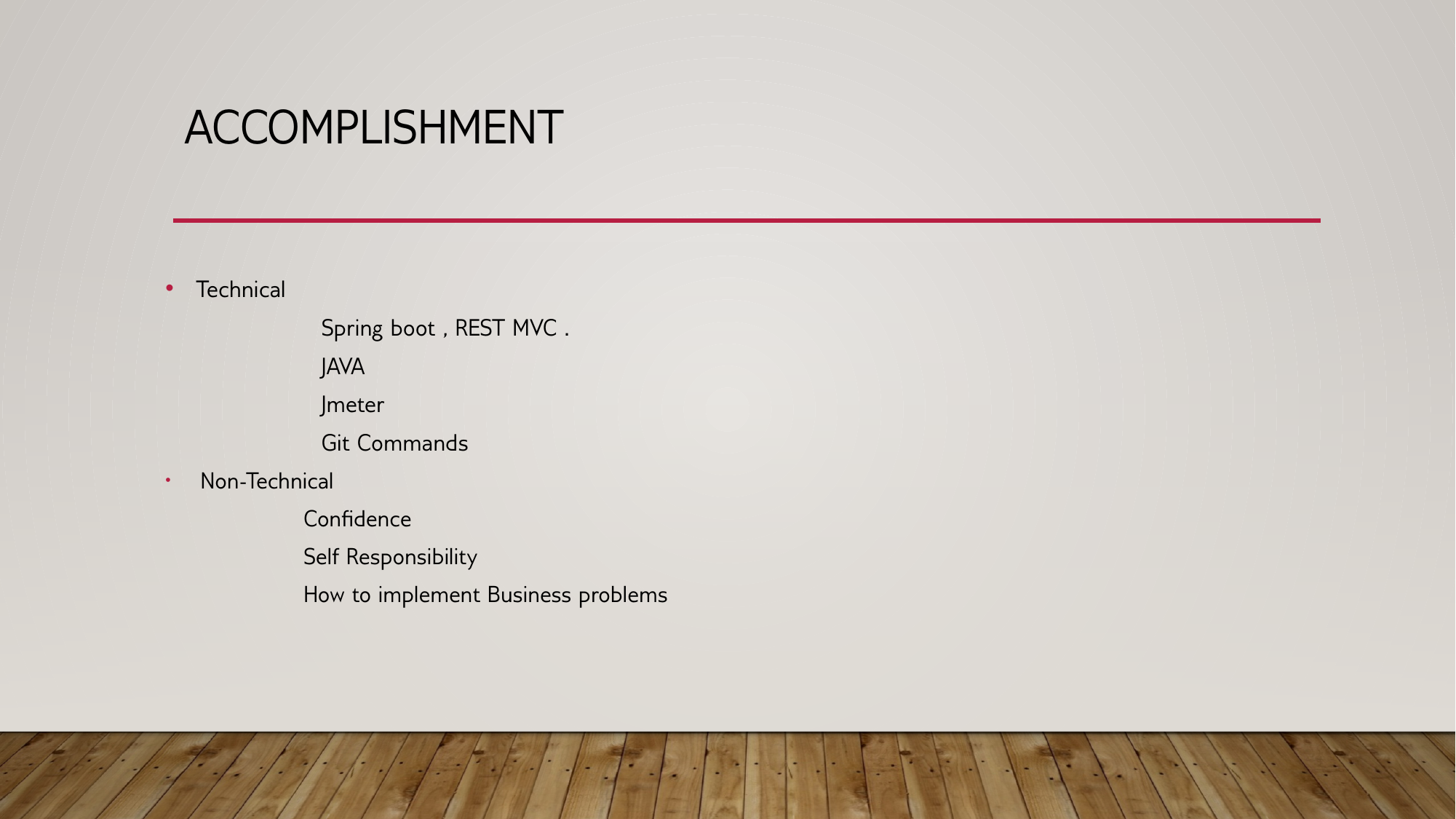

# accomplishment
Technical
                      Spring boot , REST MVC .
                      JAVA
                      Jmeter
                      Git Commands
 Non-Technical
                    Confidence
                    Self Responsibility
                    How to implement Business problems